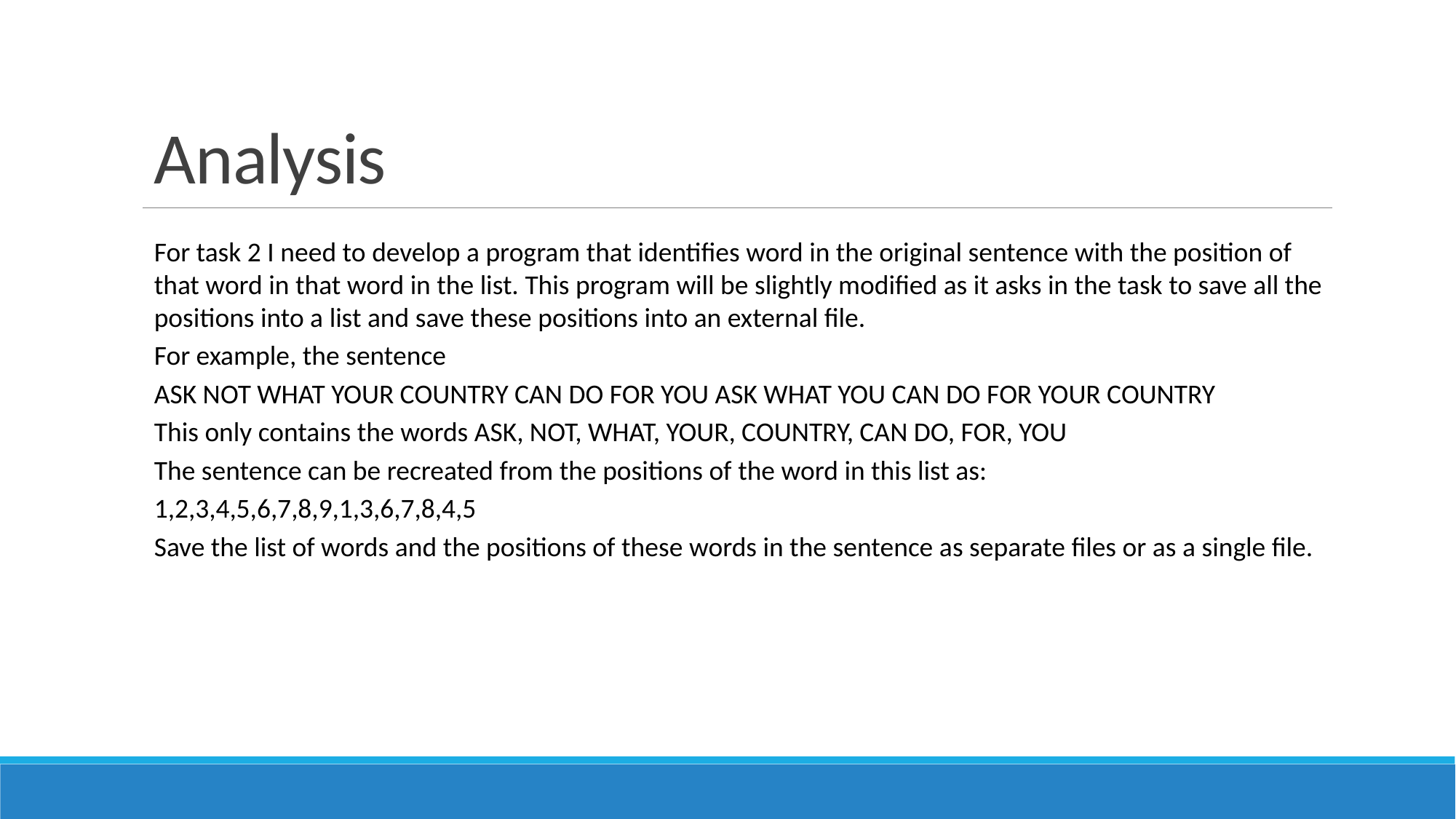

# Analysis
For task 2 I need to develop a program that identifies word in the original sentence with the position of that word in that word in the list. This program will be slightly modified as it asks in the task to save all the positions into a list and save these positions into an external file.
For example, the sentence
ASK NOT WHAT YOUR COUNTRY CAN DO FOR YOU ASK WHAT YOU CAN DO FOR YOUR COUNTRY
This only contains the words ASK, NOT, WHAT, YOUR, COUNTRY, CAN DO, FOR, YOU
The sentence can be recreated from the positions of the word in this list as:
1,2,3,4,5,6,7,8,9,1,3,6,7,8,4,5
Save the list of words and the positions of these words in the sentence as separate files or as a single file.